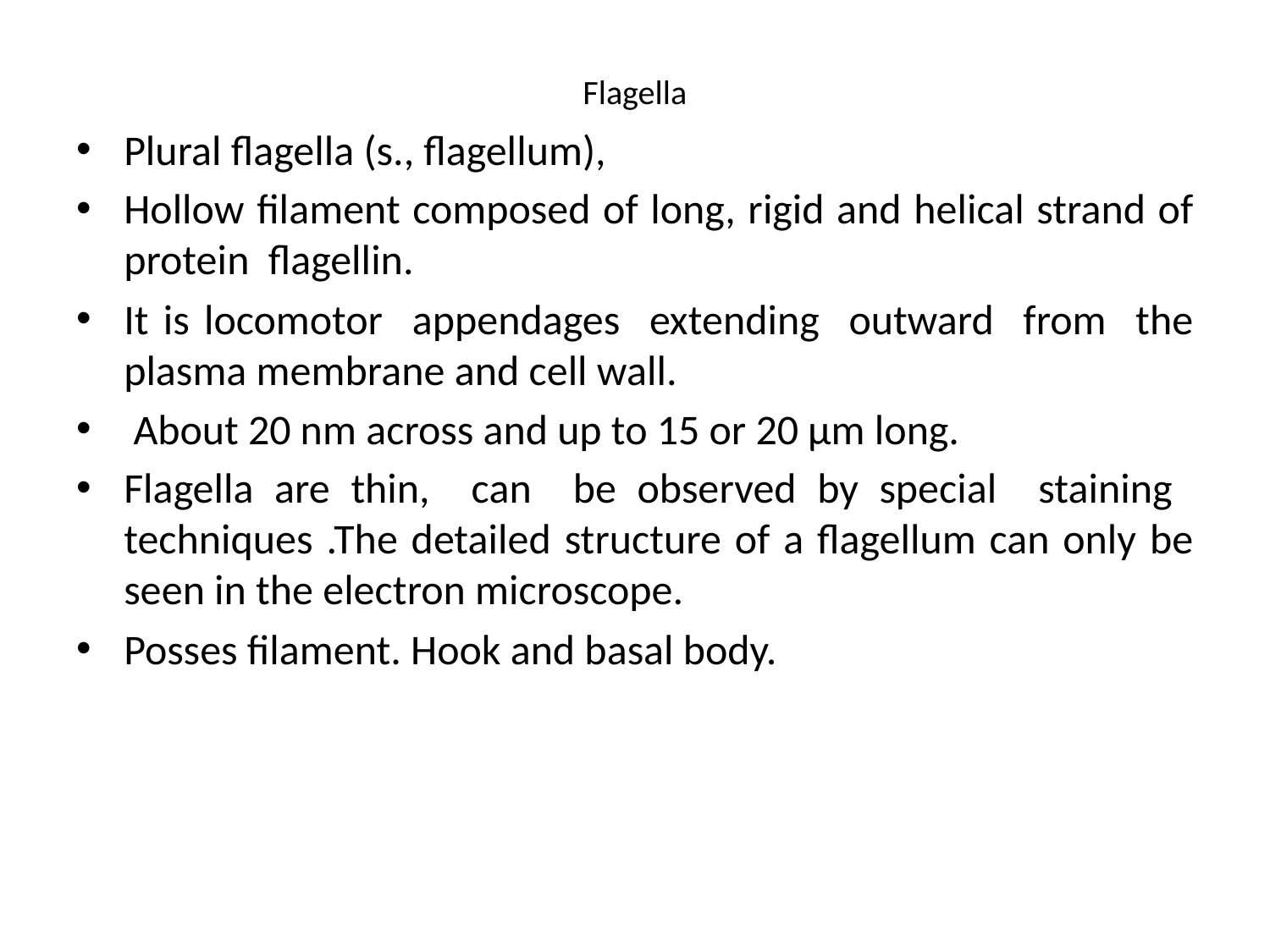

# Flagella
Plural flagella (s., flagellum),
Hollow filament composed of long, rigid and helical strand of protein  flagellin.
It is locomotor  appendages  extending  outward  from  the plasma membrane and cell wall.
 About 20 nm across and up to 15 or 20 µm long.
Flagella are thin,  can  be observed by special  staining  techniques .The detailed structure of a flagellum can only be seen in the electron microscope.
Posses filament. Hook and basal body.